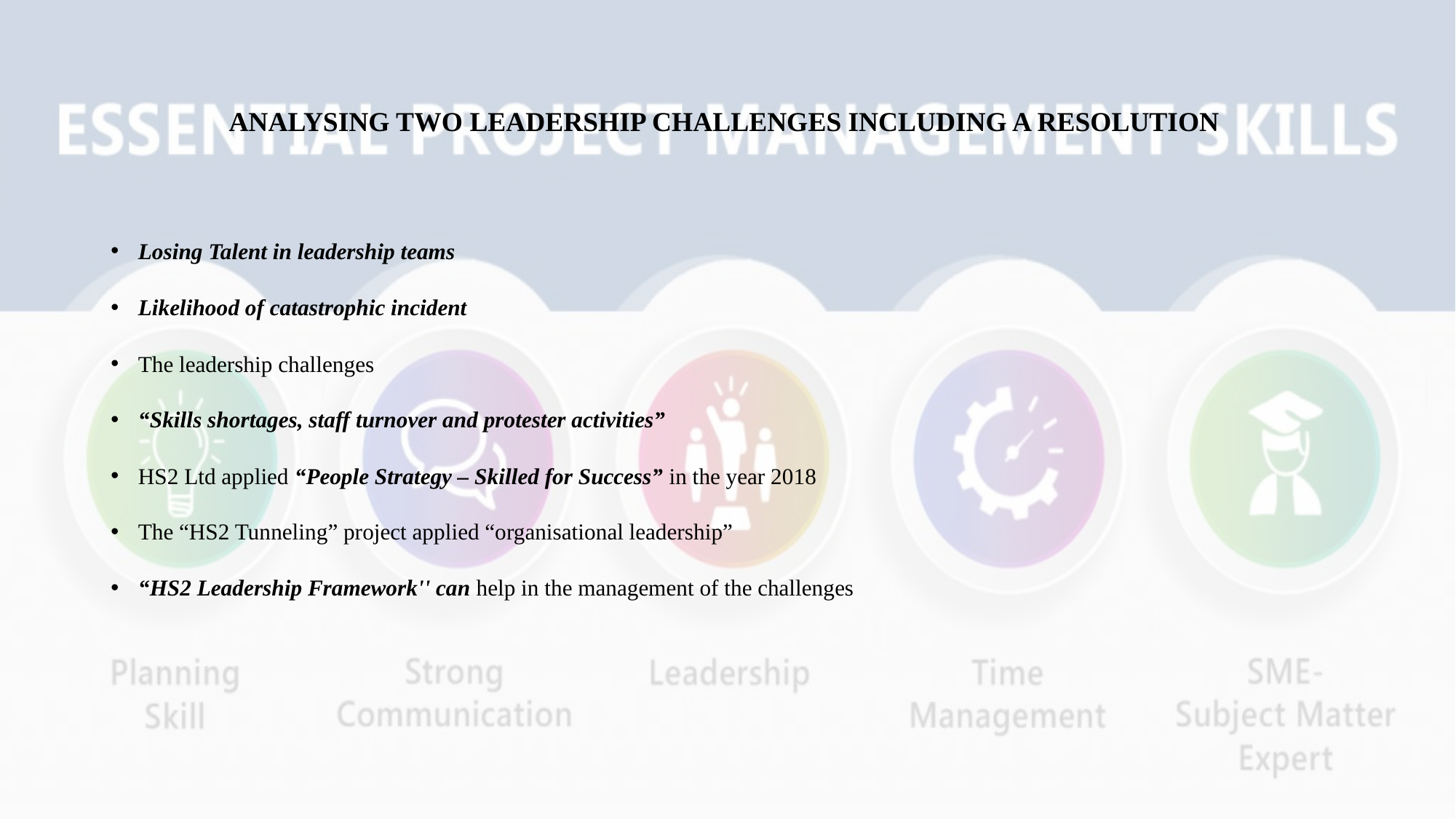

# ANALYSING TWO LEADERSHIP CHALLENGES INCLUDING A RESOLUTION
Losing Talent in leadership teams
Likelihood of catastrophic incident
The leadership challenges
“Skills shortages, staff turnover and protester activities”
HS2 Ltd applied “People Strategy – Skilled for Success” in the year 2018
The “HS2 Tunneling” project applied “organisational leadership”
“HS2 Leadership Framework'' can help in the management of the challenges